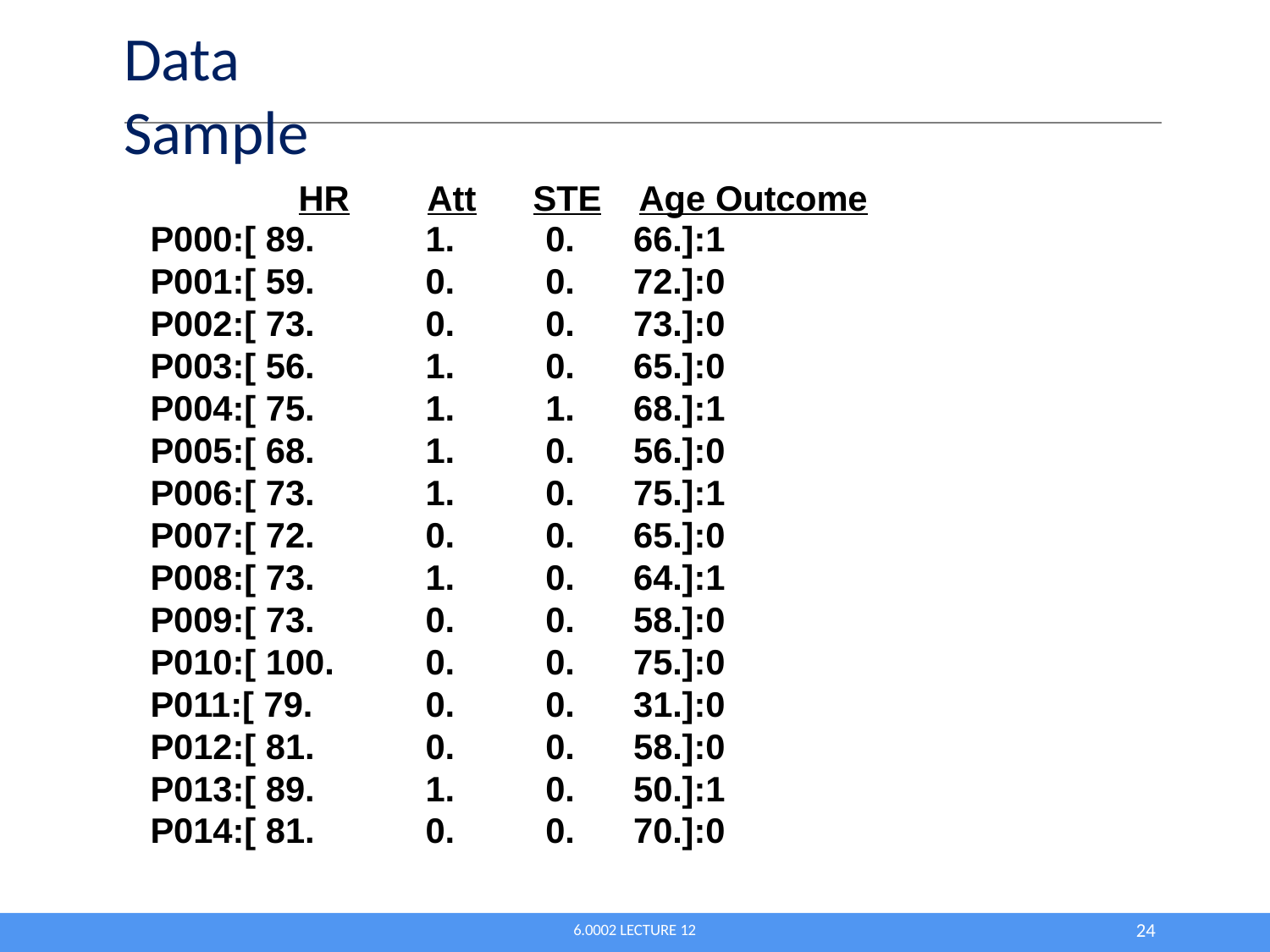

# Data Sample
HR	Att	STE	Age Outcome
| P000:[ 89. | 1. | 0. | 66.]:1 |
| --- | --- | --- | --- |
| P001:[ 59. | 0. | 0. | 72.]:0 |
| P002:[ 73. | 0. | 0. | 73.]:0 |
| P003:[ 56. | 1. | 0. | 65.]:0 |
| P004:[ 75. | 1. | 1. | 68.]:1 |
| P005:[ 68. | 1. | 0. | 56.]:0 |
| P006:[ 73. | 1. | 0. | 75.]:1 |
| P007:[ 72. | 0. | 0. | 65.]:0 |
| P008:[ 73. | 1. | 0. | 64.]:1 |
| P009:[ 73. | 0. | 0. | 58.]:0 |
| P010:[ 100. | 0. | 0. | 75.]:0 |
| P011:[ 79. | 0. | 0. | 31.]:0 |
| P012:[ 81. | 0. | 0. | 58.]:0 |
| P013:[ 89. | 1. | 0. | 50.]:1 |
| P014:[ 81. | 0. | 0. | 70.]:0 |
24

6.0002 LECTURE 12